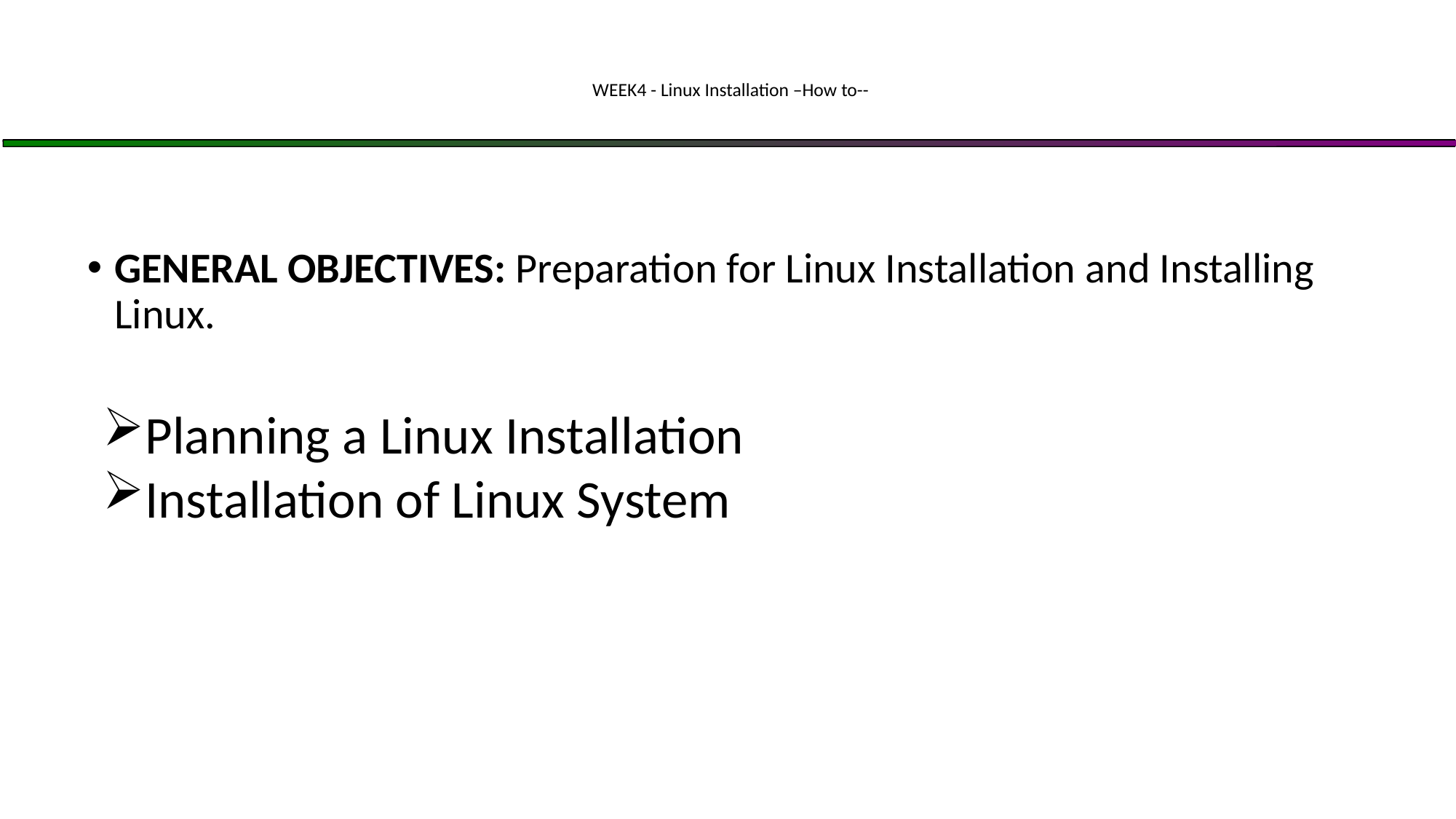

# WEEK4 - Linux Installation –How to--

GENERAL OBJECTIVES: Preparation for Linux Installation and Installing Linux.

Planning a Linux Installation
Installation of Linux System